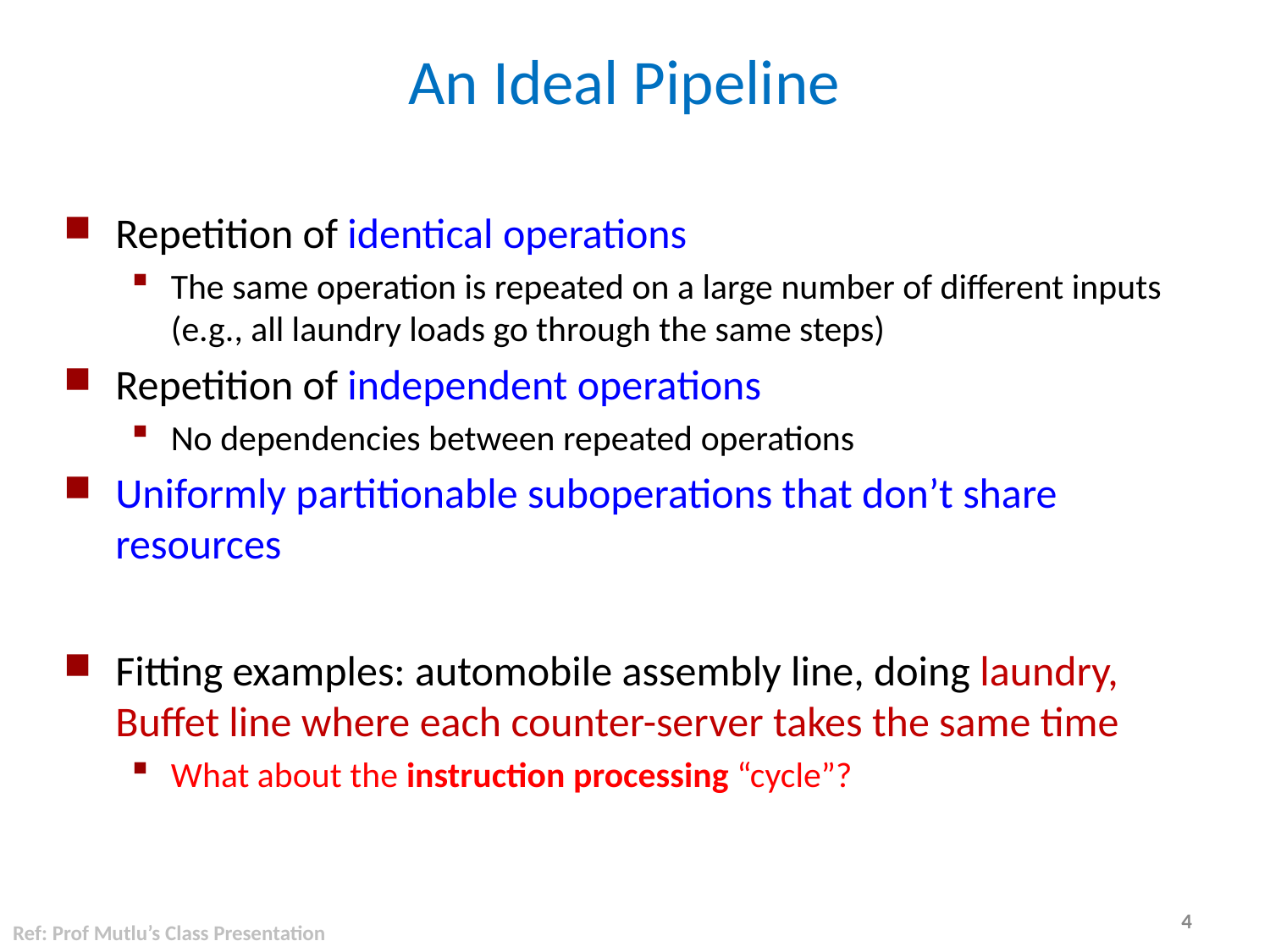

# An Ideal Pipeline

Repetition of identical operations
The same operation is repeated on a large number of different inputs (e.g., all laundry loads go through the same steps)
Repetition of independent operations
No dependencies between repeated operations
Uniformly partitionable suboperations that don’t share resources

Fitting examples: automobile assembly line, doing laundry, Buffet line where each counter-server takes the same time
What about the instruction processing “cycle”?

Ref: Prof Mutlu’s Class Presentation